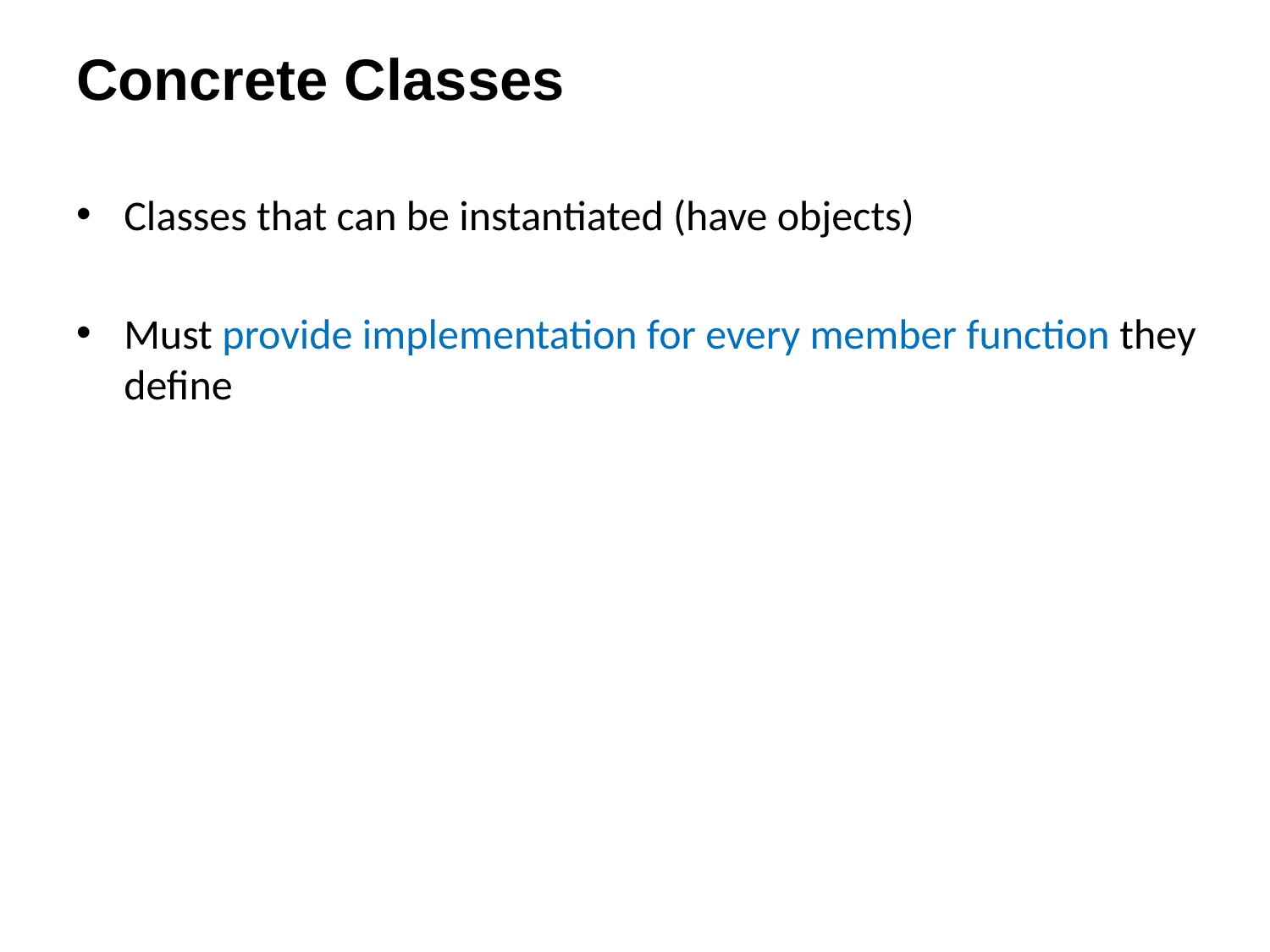

# Concrete Classes
Classes that can be instantiated (have objects)

Must provide implementation for every member function they define